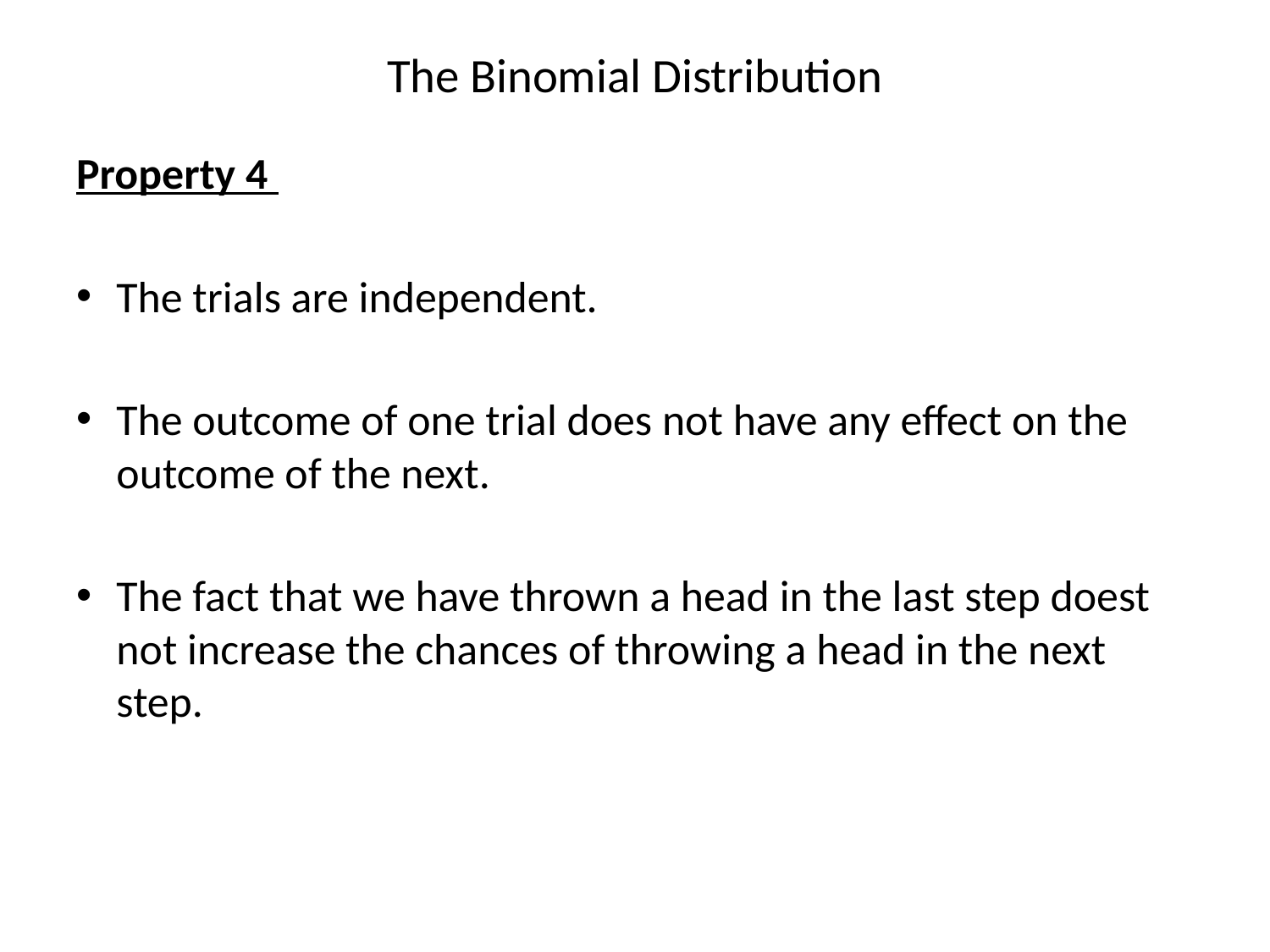

# The Binomial Distribution
Property 4

The trials are independent.

The outcome of one trial does not have any effect on the outcome of the next.

The fact that we have thrown a head in the last step doest not increase the chances of throwing a head in the next step.